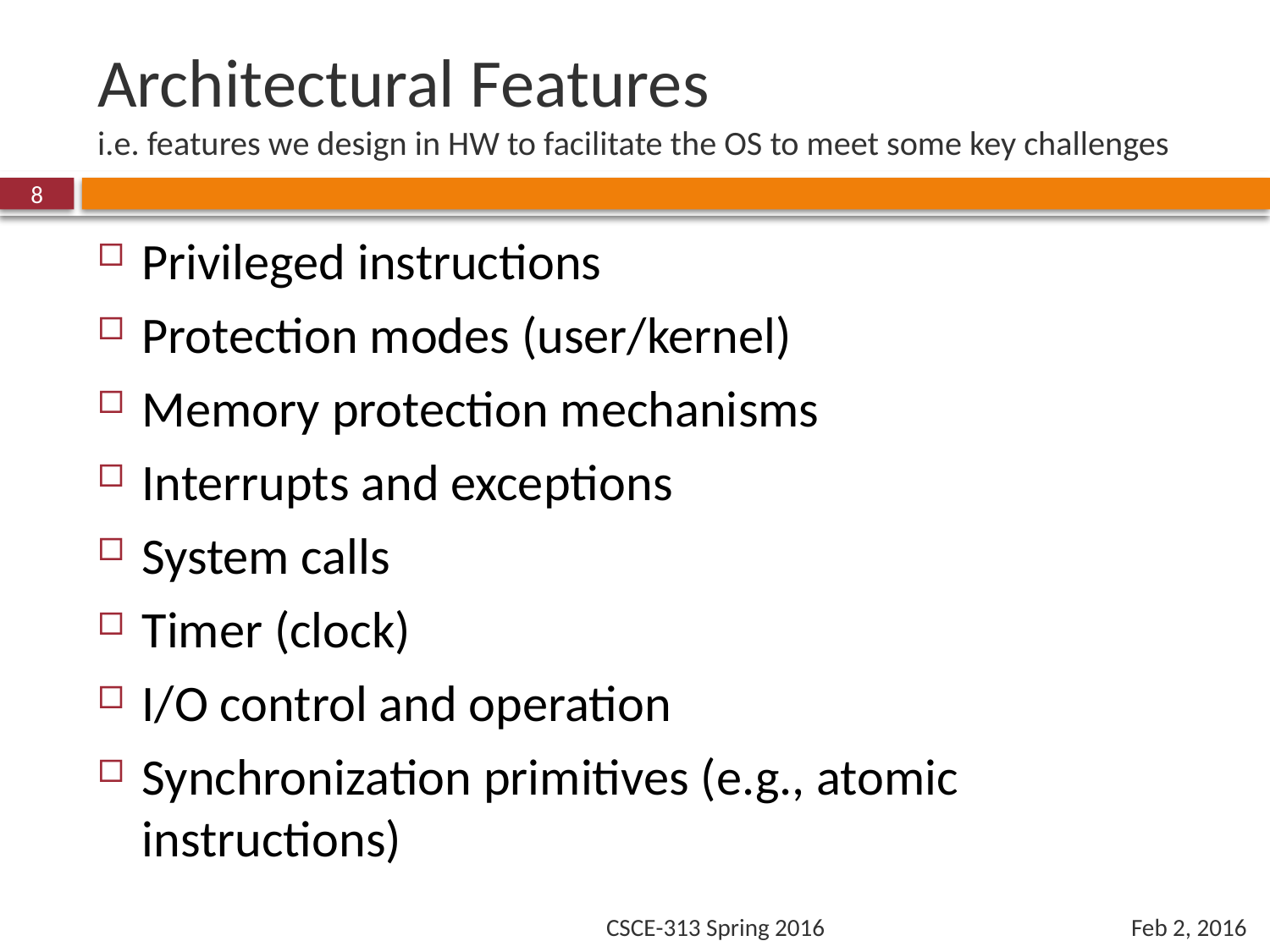

# Architectural Features i.e. features we design in HW to facilitate the OS to meet some key challenges
8
Privileged instructions
Protection modes (user/kernel)
Memory protection mechanisms
Interrupts and exceptions
System calls
Timer (clock)
I/O control and operation
Synchronization primitives (e.g., atomic instructions)
CSCE-313 Spring 2016
Feb 2, 2016